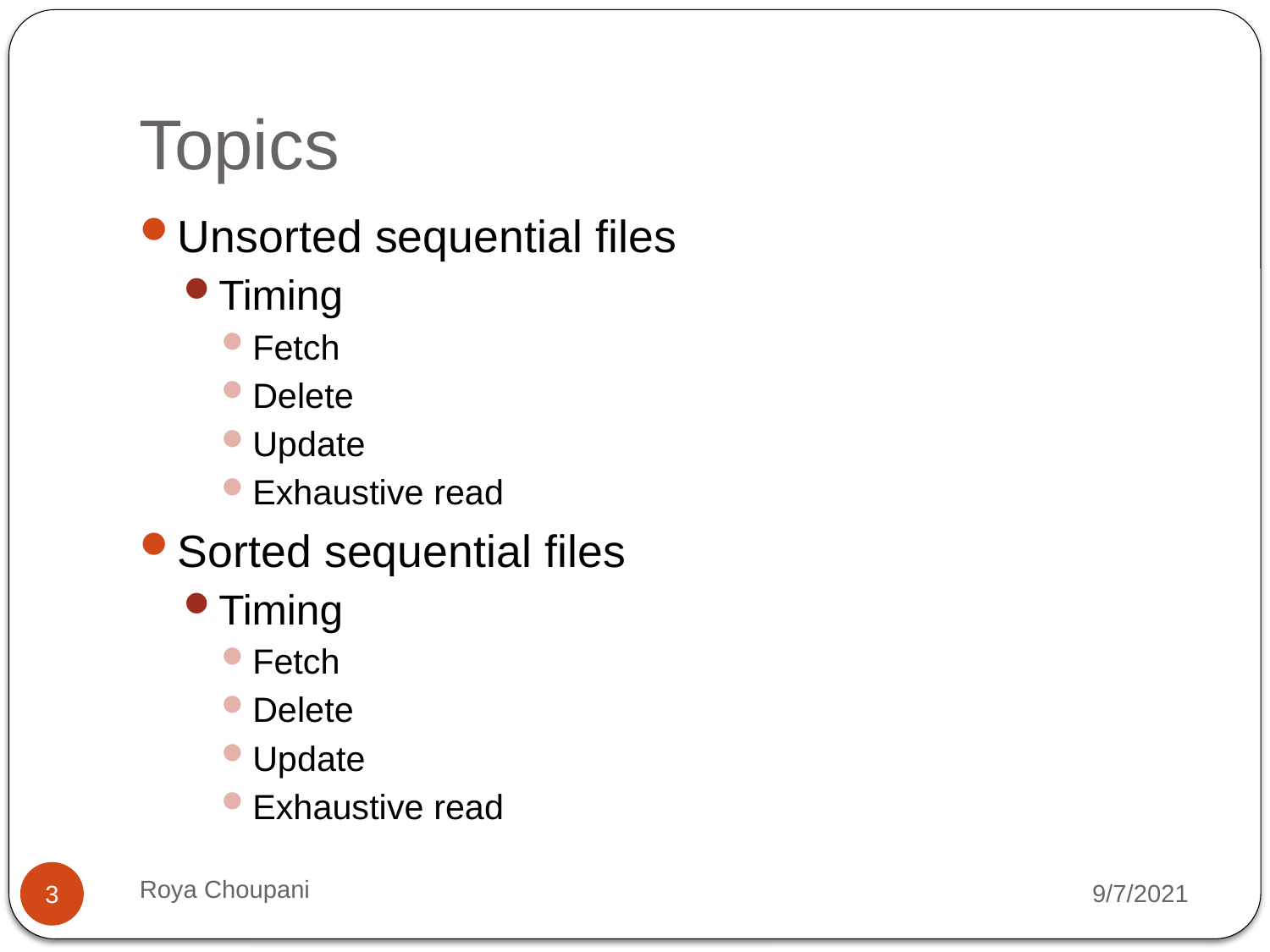

# Topics
Unsorted sequential files
Timing
Fetch
Delete
Update
Exhaustive read
Sorted sequential files
Timing
Fetch
Delete
Update
Exhaustive read
Roya Choupani
9/7/2021
3